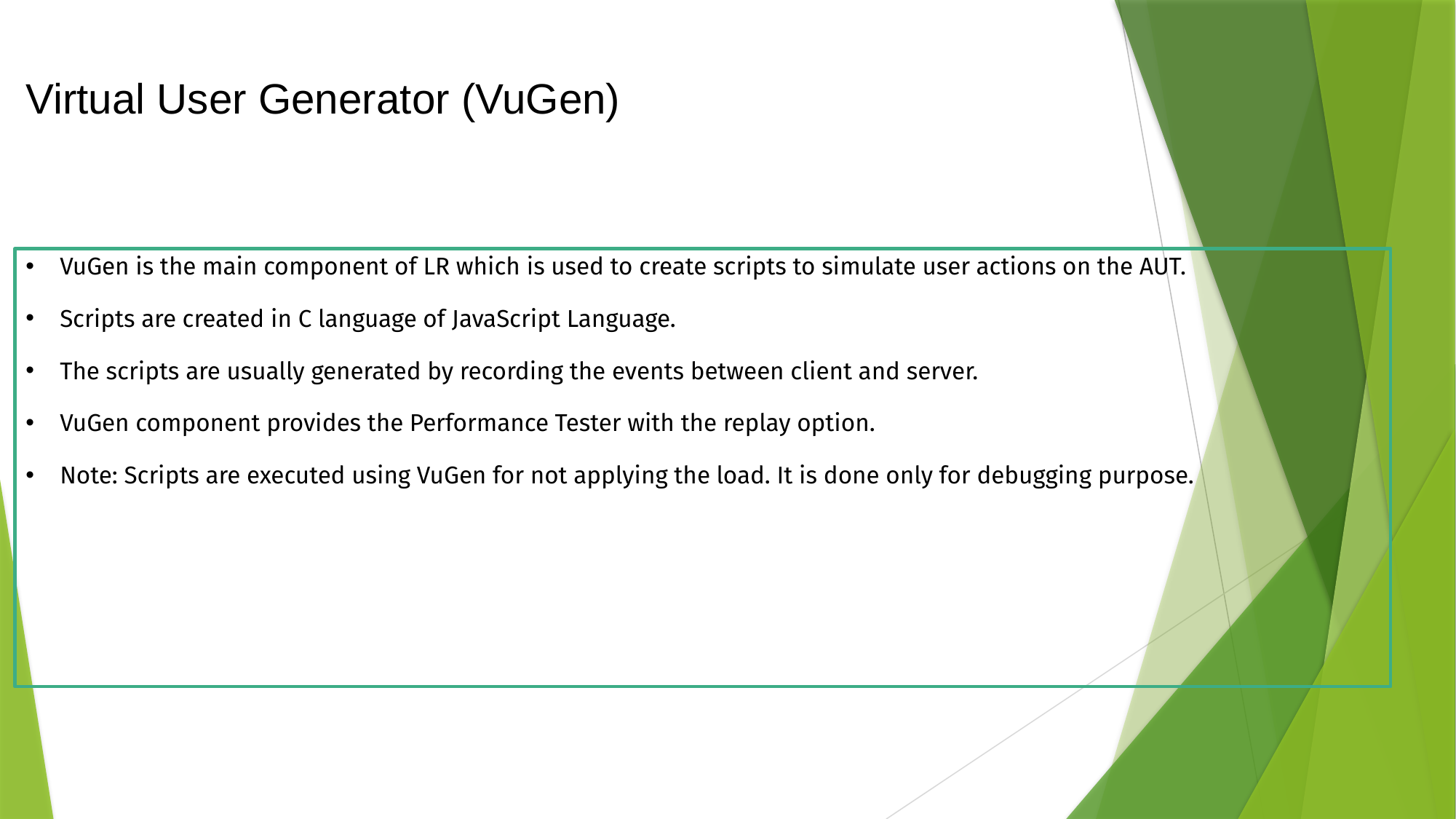

Virtual User Generator (VuGen)
VuGen is the main component of LR which is used to create scripts to simulate user actions on the AUT.

Scripts are created in C language of JavaScript Language.

The scripts are usually generated by recording the events between client and server.

VuGen component provides the Performance Tester with the replay option.

Note: Scripts are executed using VuGen for not applying the load. It is done only for debugging purpose.